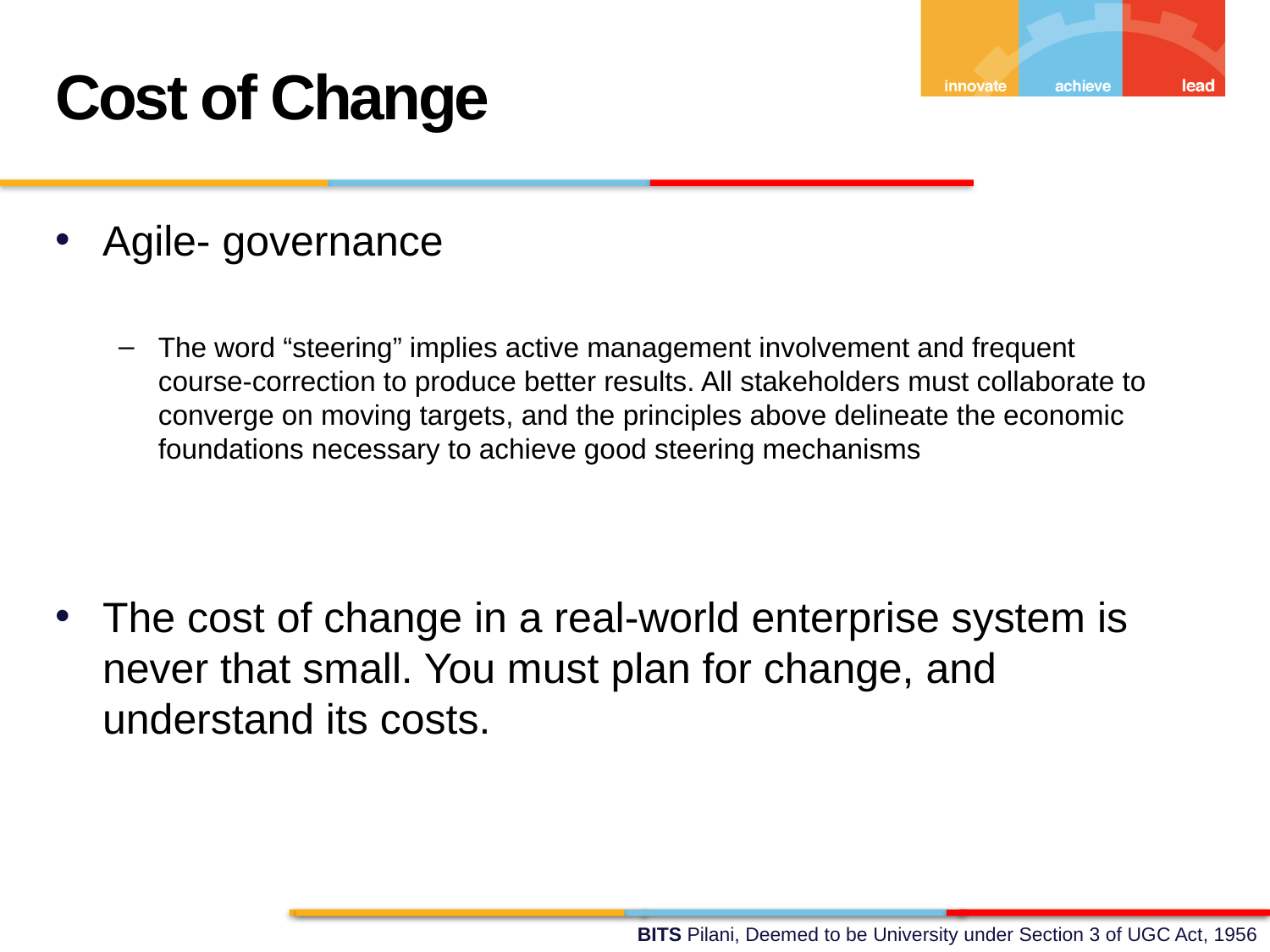

Cost of Change
Agile- governance

The word “steering” implies active management involvement and frequent course-correction to produce better results. All stakeholders must collaborate to converge on moving targets, and the principles above delineate the economic foundations necessary to achieve good steering mechanisms

The cost of change in a real-world enterprise system is never that small. You must plan for change, and understand its costs.